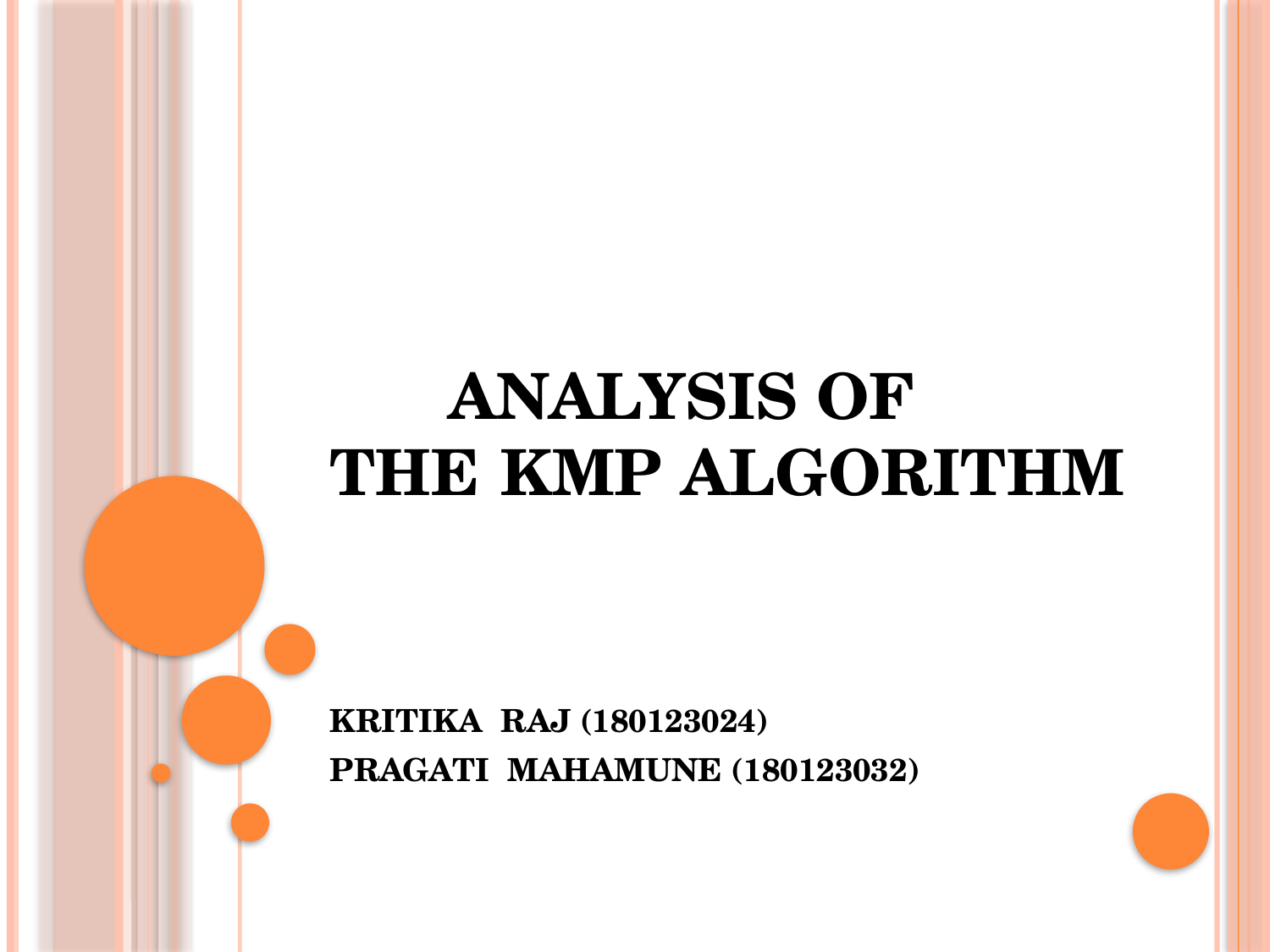

# ANALYSIS OF THE KMP ALGORITHM
KRITIKA  RAJ (180123024)
PRAGATI  MAHAMUNE (180123032)